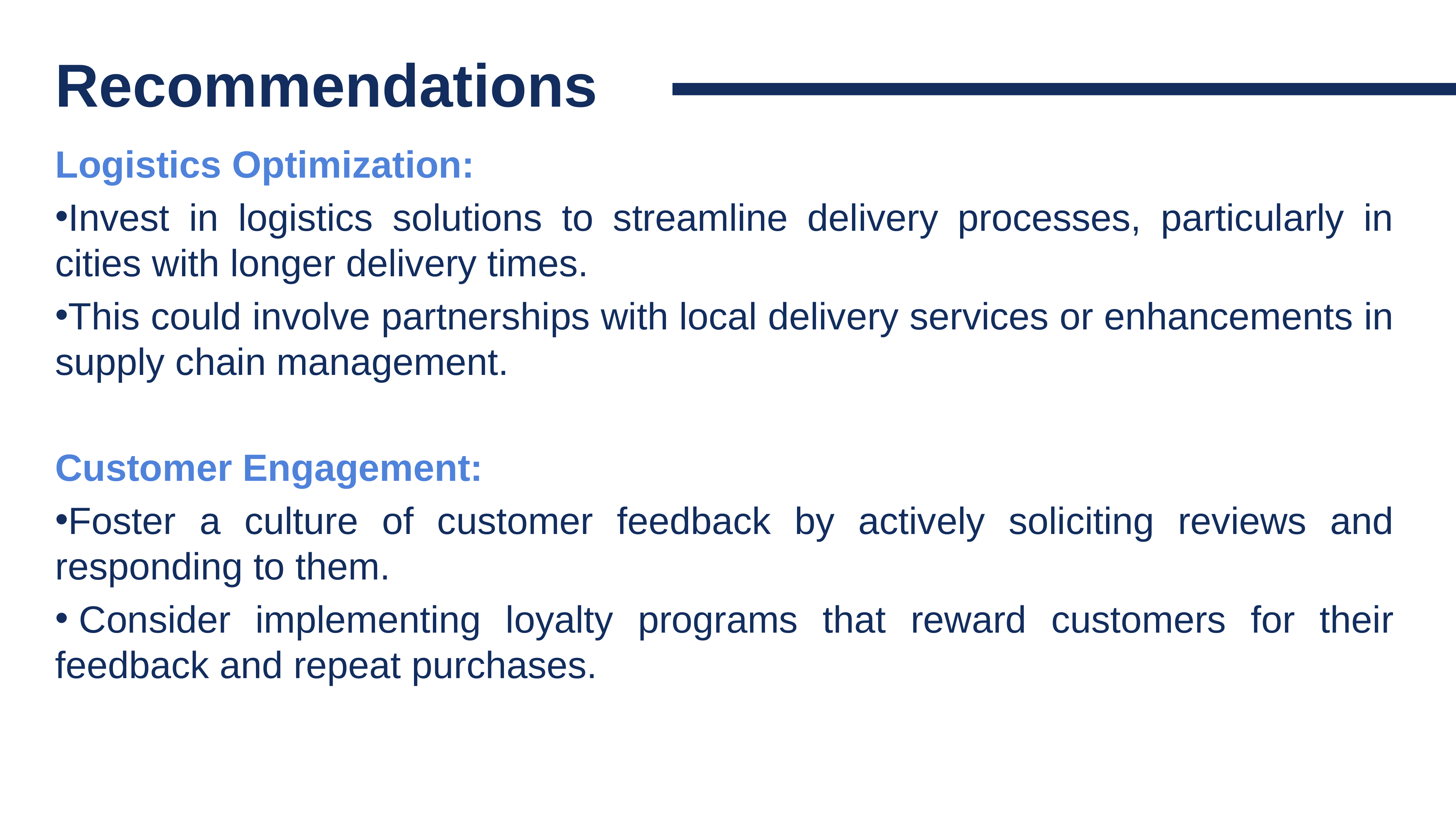

Recommendations

Logistics Optimization:
Invest in logistics solutions to streamline delivery processes, particularly in cities with longer delivery times.
This could involve partnerships with local delivery services or enhancements in supply chain management.

Customer Engagement:
Foster a culture of customer feedback by actively soliciting reviews and responding to them.
 Consider implementing loyalty programs that reward customers for their feedback and repeat purchases.